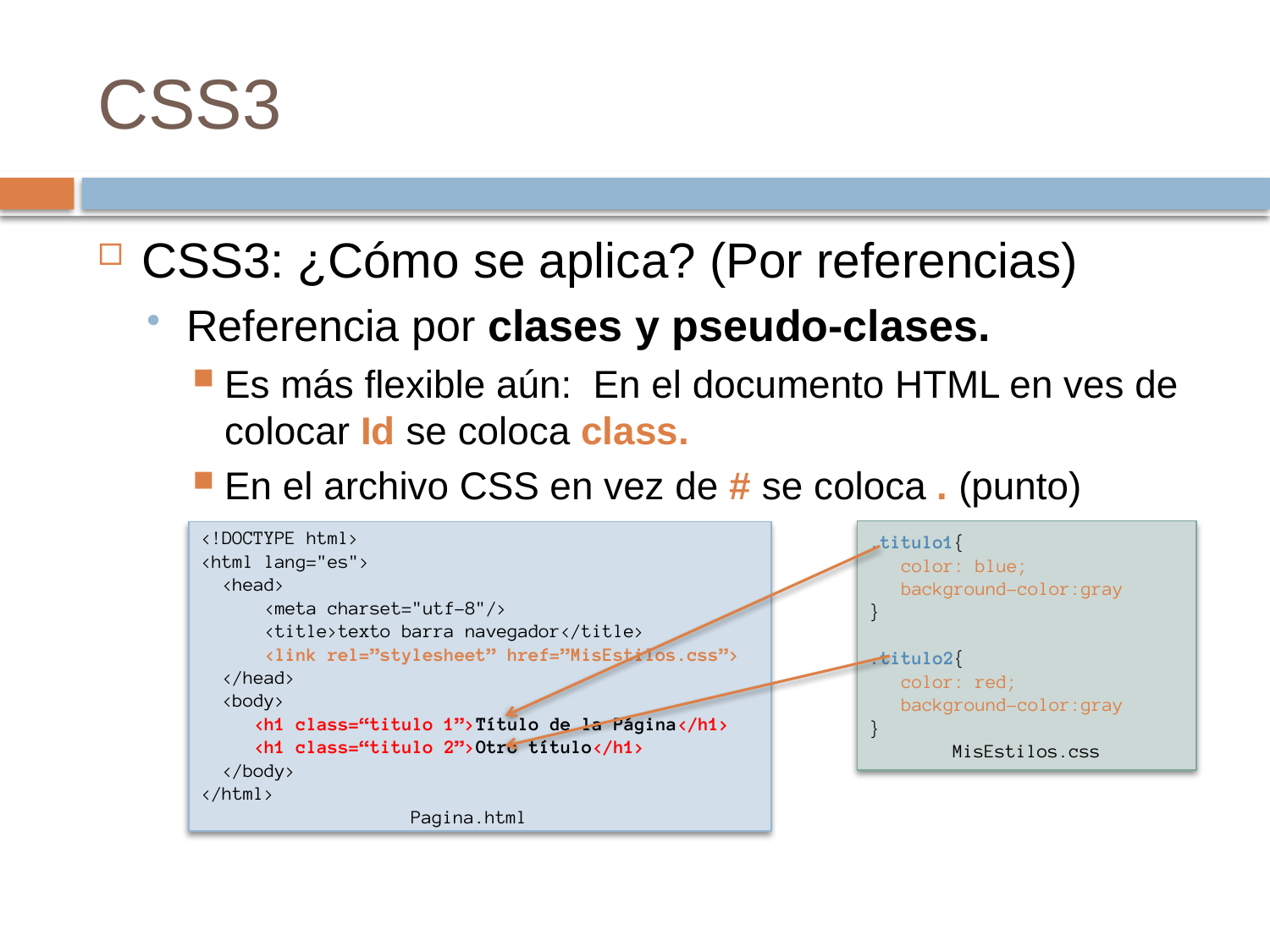

# CSS3
CSS3: ¿Cómo se aplica? (Por referencias)
Referencia por clases y pseudo-clases.
Es más flexible aún:  En el documento HTML en ves de colocar Id se coloca class.
En el archivo CSS en vez de # se coloca . (punto)

.titulo1{
   color: blue;
   background-color:gray
}

.titulo2{
   color: red;
   background-color:gray
}
MisEstilos.css
<!DOCTYPE html>
<html lang="es">
  <head>
<meta charset="utf-8"/>
<title>texto barra navegador</title>
<link rel=”stylesheet” href=”MisEstilos.css”>
  </head>
  <body>
     <h1 class=“titulo 1”>Título de la Página</h1>
     <h1 class=“titulo 2”>Otro título</h1>
  </body>
</html>
Pagina.html